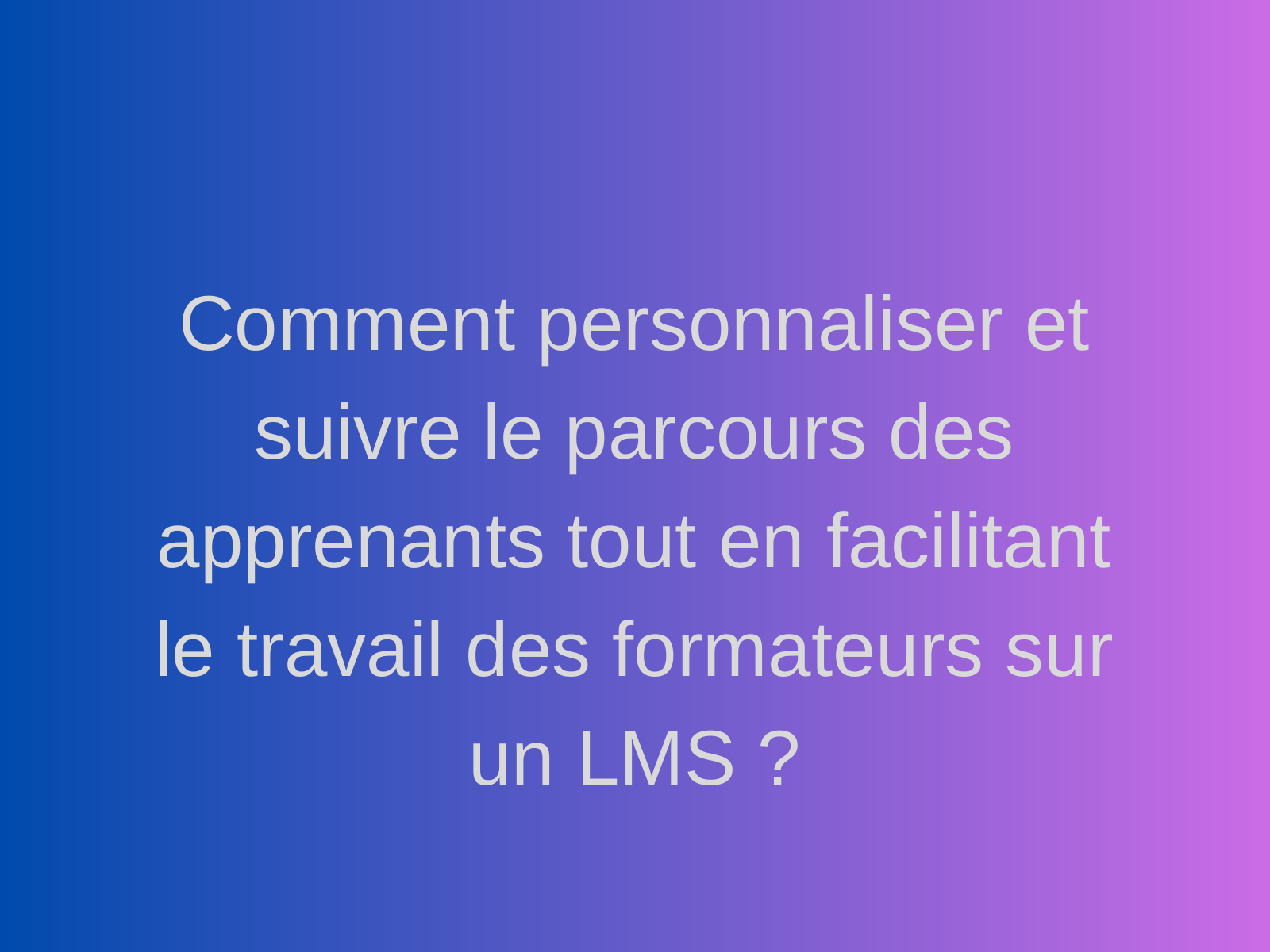

Comment personnaliser et suivre le parcours des apprenants tout en facilitant le travail des formateurs sur un LMS ?